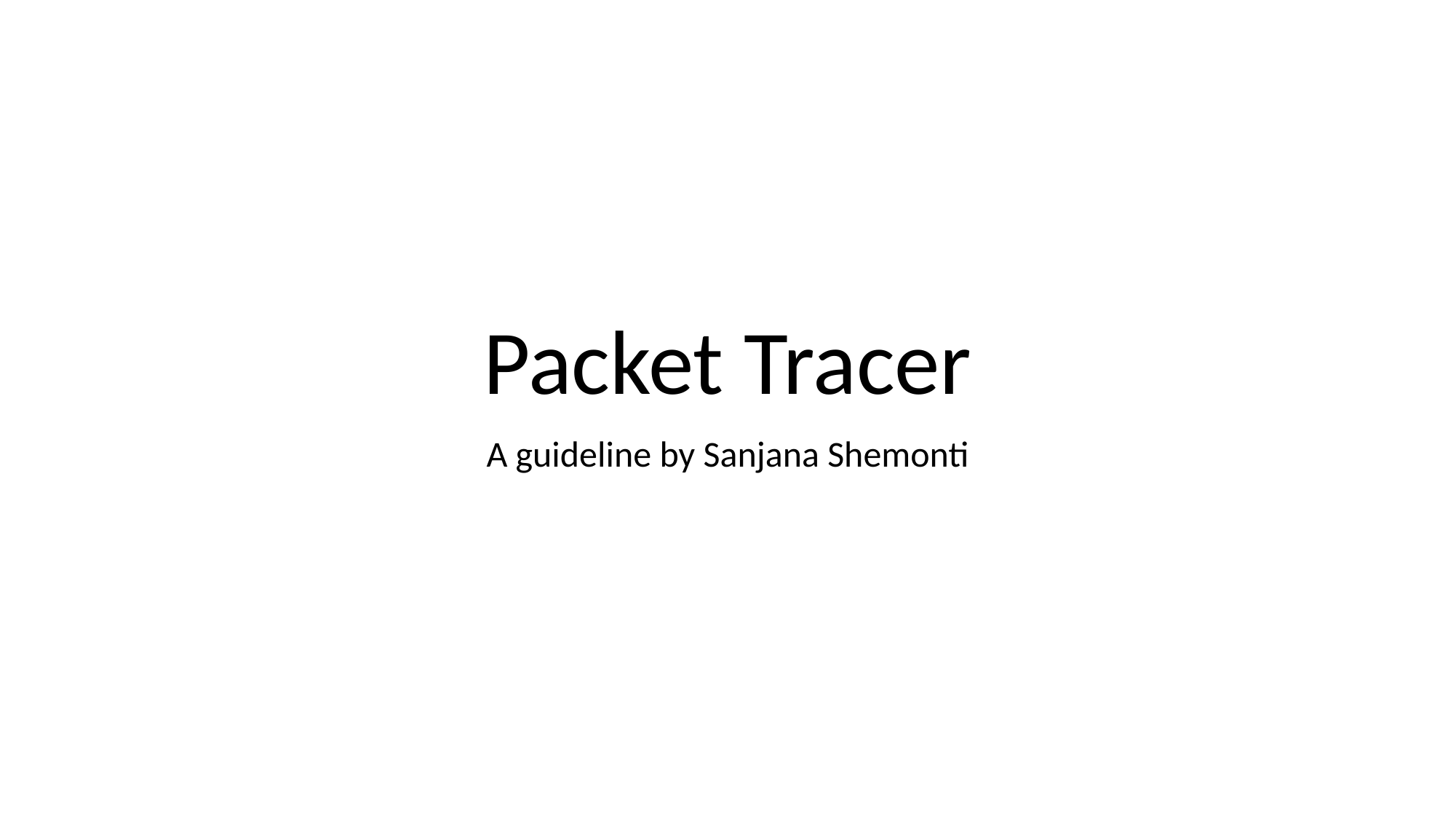

# Packet Tracer
A guideline by Sanjana Shemonti